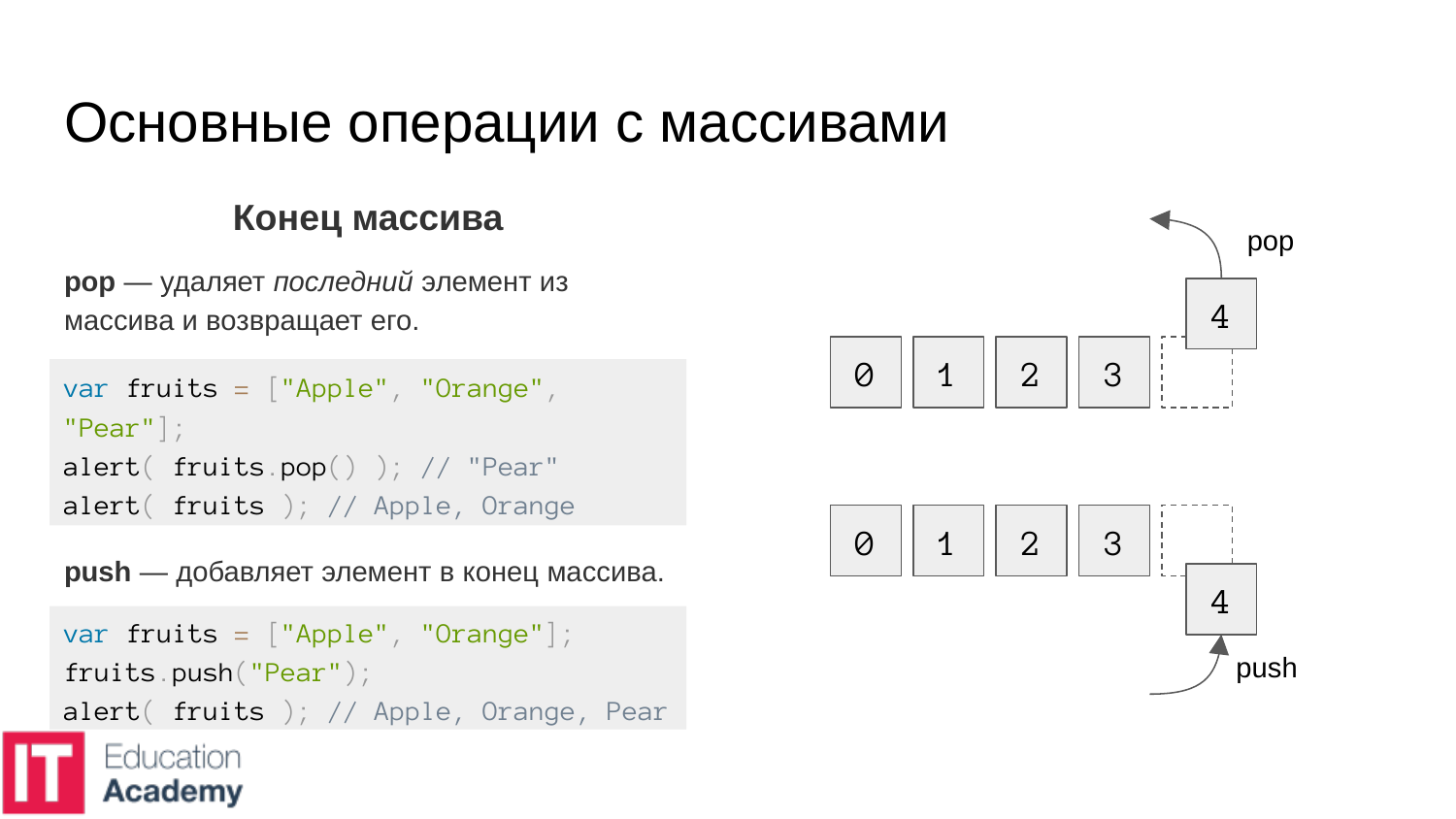

# Основные операции с массивами
Конец массива
pop — удаляет последний элемент из массива и возвращает его.

pop
4
0
1
2
3

var fruits = ["Apple", "Orange", "Pear"];
alert( fruits.pop() ); // "Pear"
alert( fruits ); // Apple, Orange
0
1
2
3

4
push

push — добавляет элемент в конец массива.
var fruits = ["Apple", "Orange"];
fruits.push("Pear");
alert( fruits ); // Apple, Orange, Pear